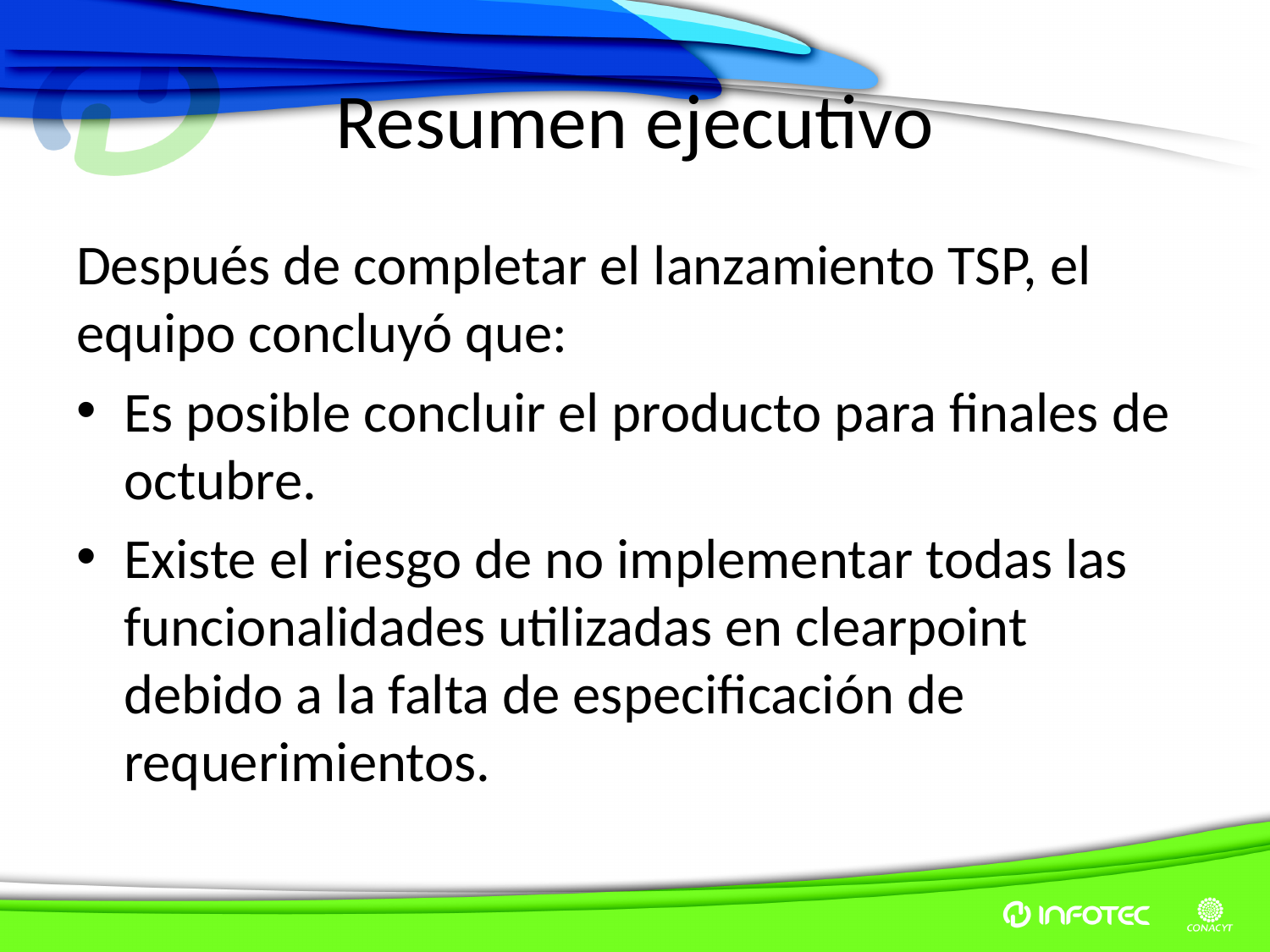

# Resumen ejecutivo
Después de completar el lanzamiento TSP, el equipo concluyó que:
Es posible concluir el producto para finales de octubre.
Existe el riesgo de no implementar todas las funcionalidades utilizadas en clearpoint debido a la falta de especificación de requerimientos.